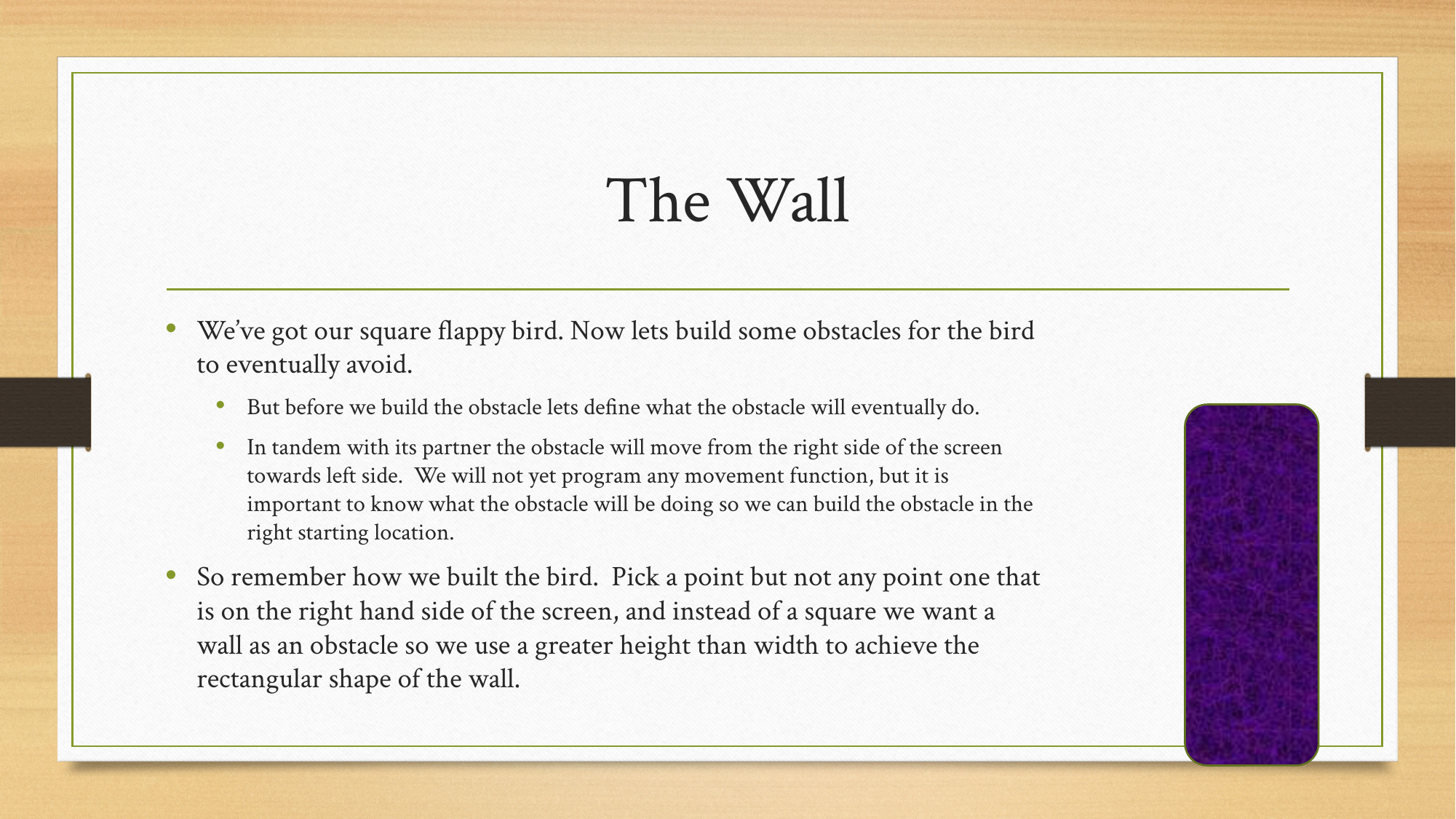

# The Wall
We’ve got our square flappy bird. Now lets build some obstacles for the bird to eventually avoid.
But before we build the obstacle lets define what the obstacle will eventually do.
In tandem with its partner the obstacle will move from the right side of the screen towards left side.  We will not yet program any movement function, but it is important to know what the obstacle will be doing so we can build the obstacle in the right starting location.
So remember how we built the bird.  Pick a point but not any point one that is on the right hand side of the screen, and instead of a square we want a wall as an obstacle so we use a greater height than width to achieve the rectangular shape of the wall.